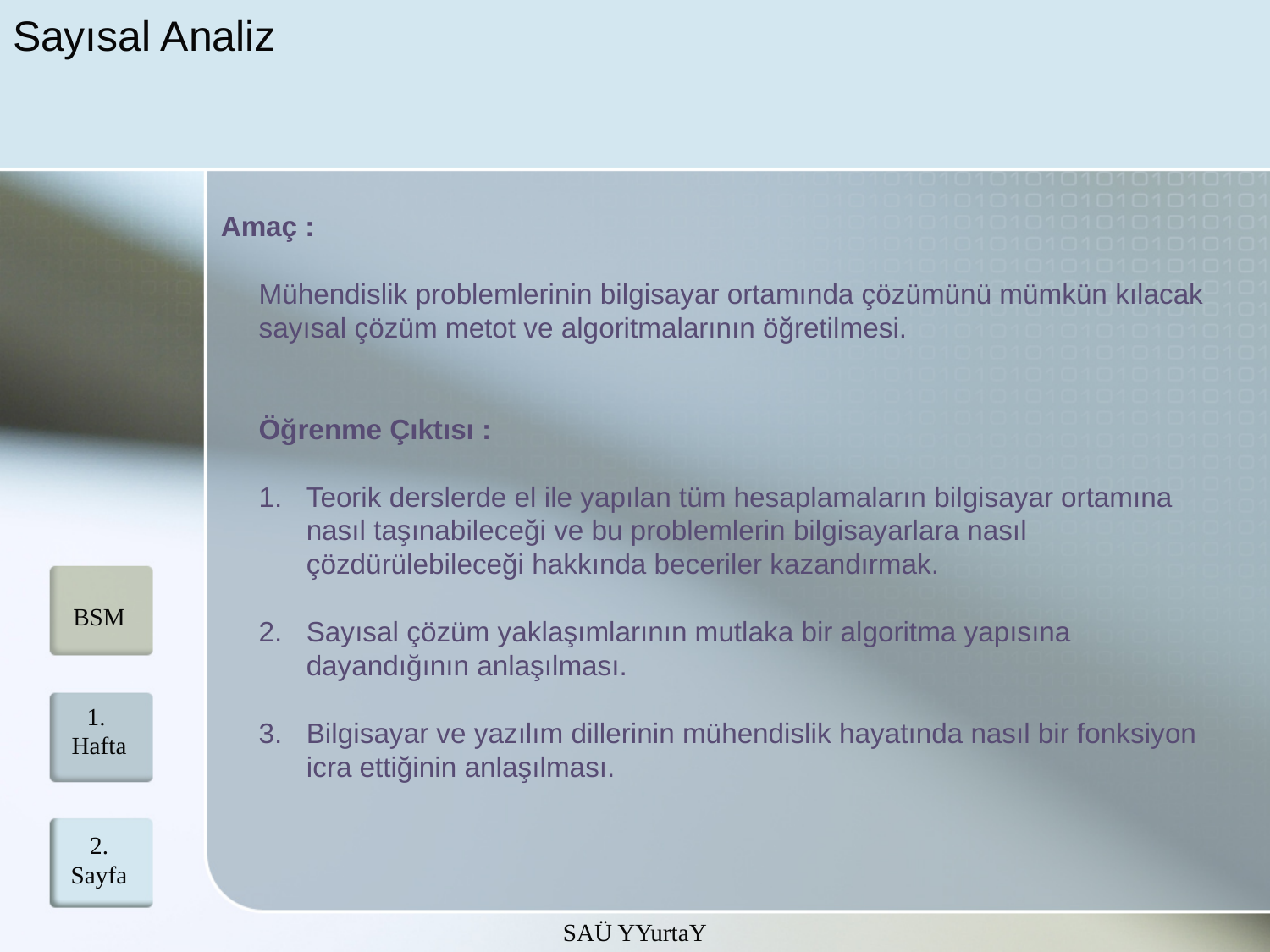

# Sayısal Analiz

Amaç :

Mühendislik problemlerinin bilgisayar ortamında çözümünü mümkün kılacak sayısal çözüm metot ve algoritmalarının öğretilmesi.

Öğrenme Çıktısı :

Teorik derslerde el ile yapılan tüm hesaplamaların bilgisayar ortamına nasıl taşınabileceği ve bu problemlerin bilgisayarlara nasıl çözdürülebileceği hakkında beceriler kazandırmak.

Sayısal çözüm yaklaşımlarının mutlaka bir algoritma yapısına dayandığının anlaşılması.

Bilgisayar ve yazılım dillerinin mühendislik hayatında nasıl bir fonksiyon icra ettiğinin anlaşılması.

BSM
1.  Hafta
2.
Sayfa
SAÜ YYurtaY